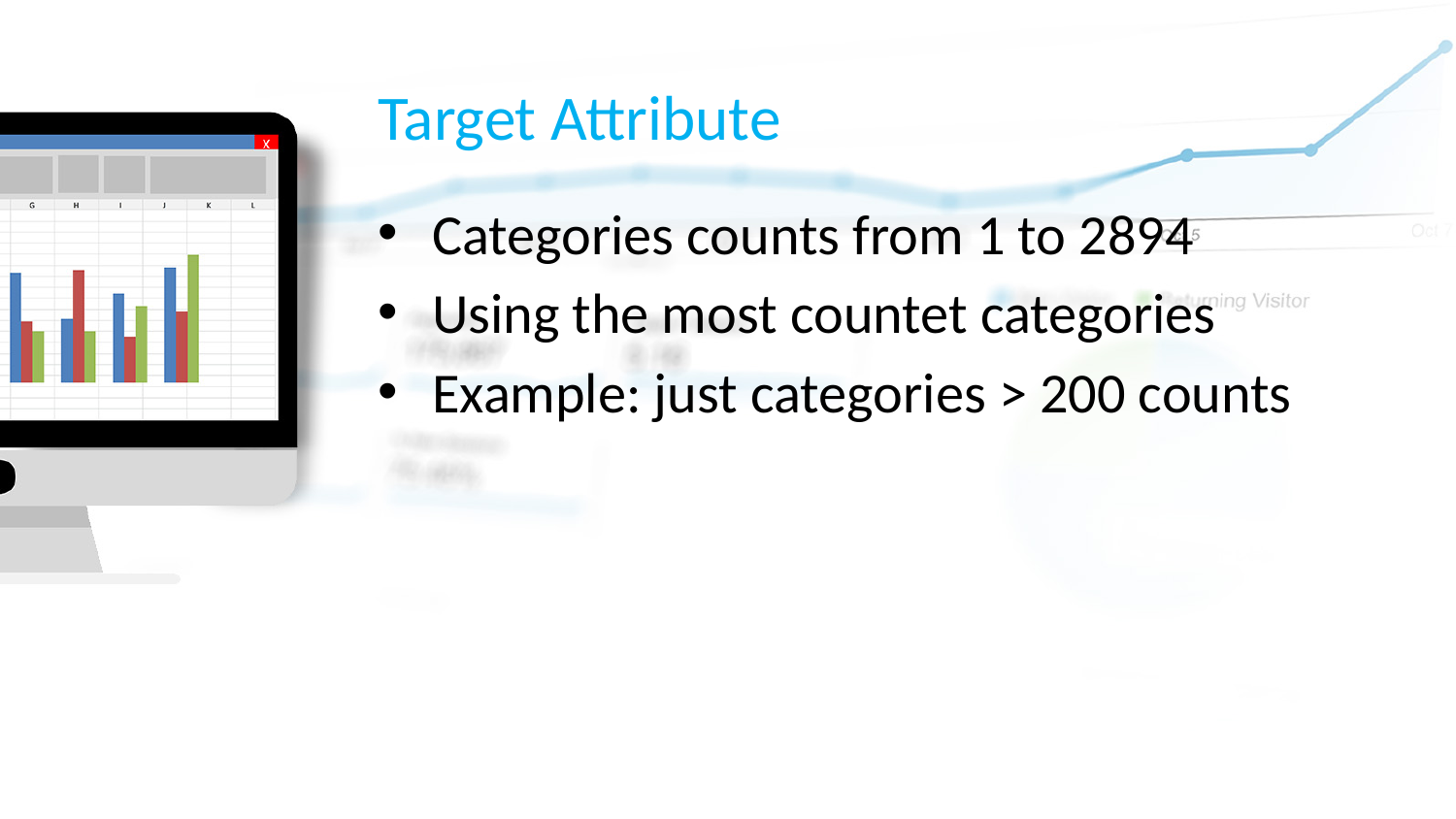

# Target Attribute
Categories counts from 1 to 2894
Using the most countet categories
Example: just categories > 200 counts